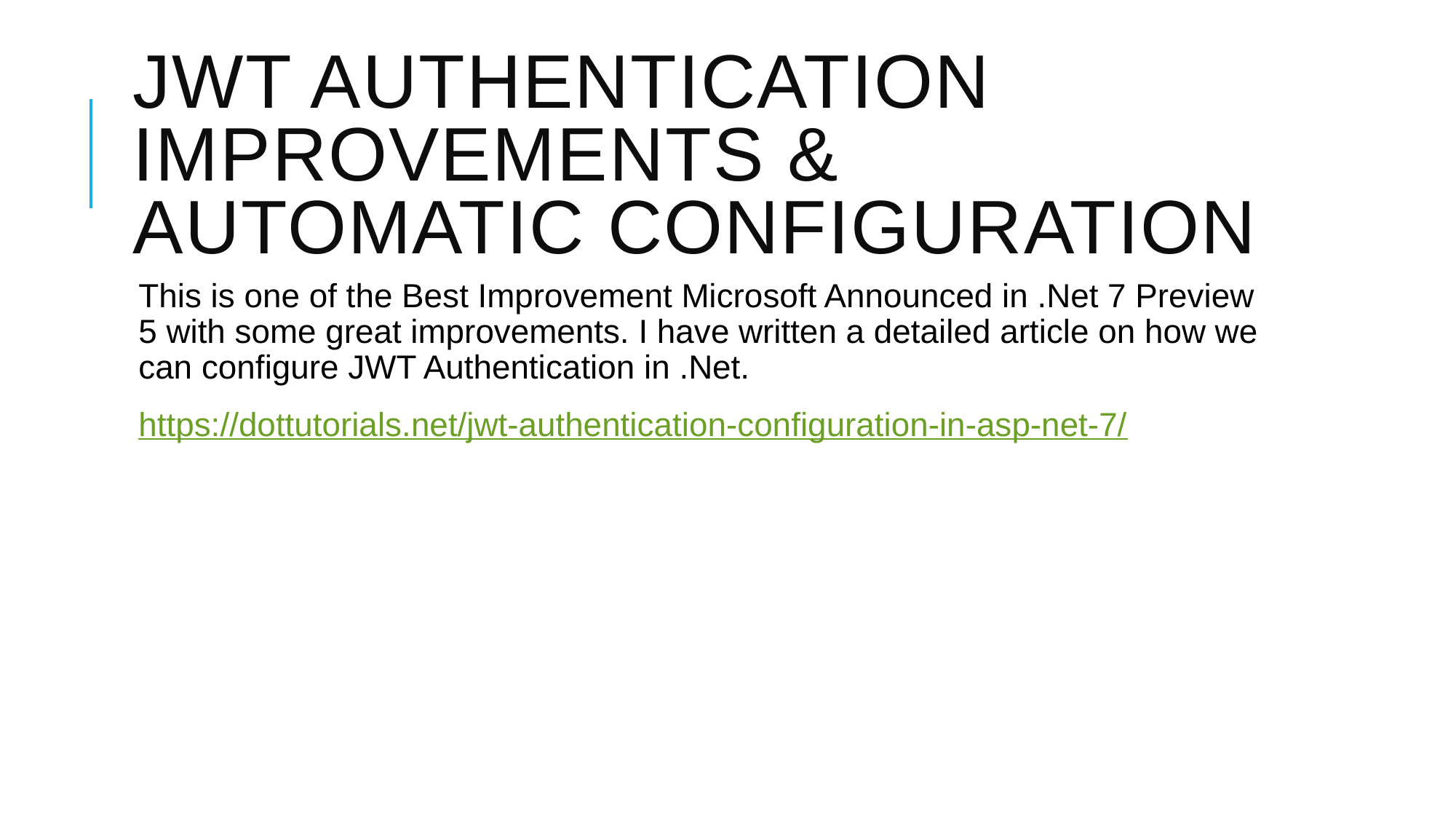

# JWT Authentication Improvements & Automatic Configuration
This is one of the Best Improvement Microsoft Announced in .Net 7 Preview 5 with some great improvements. I have written a detailed article on how we can configure JWT Authentication in .Net.
https://dottutorials.net/jwt-authentication-configuration-in-asp-net-7/